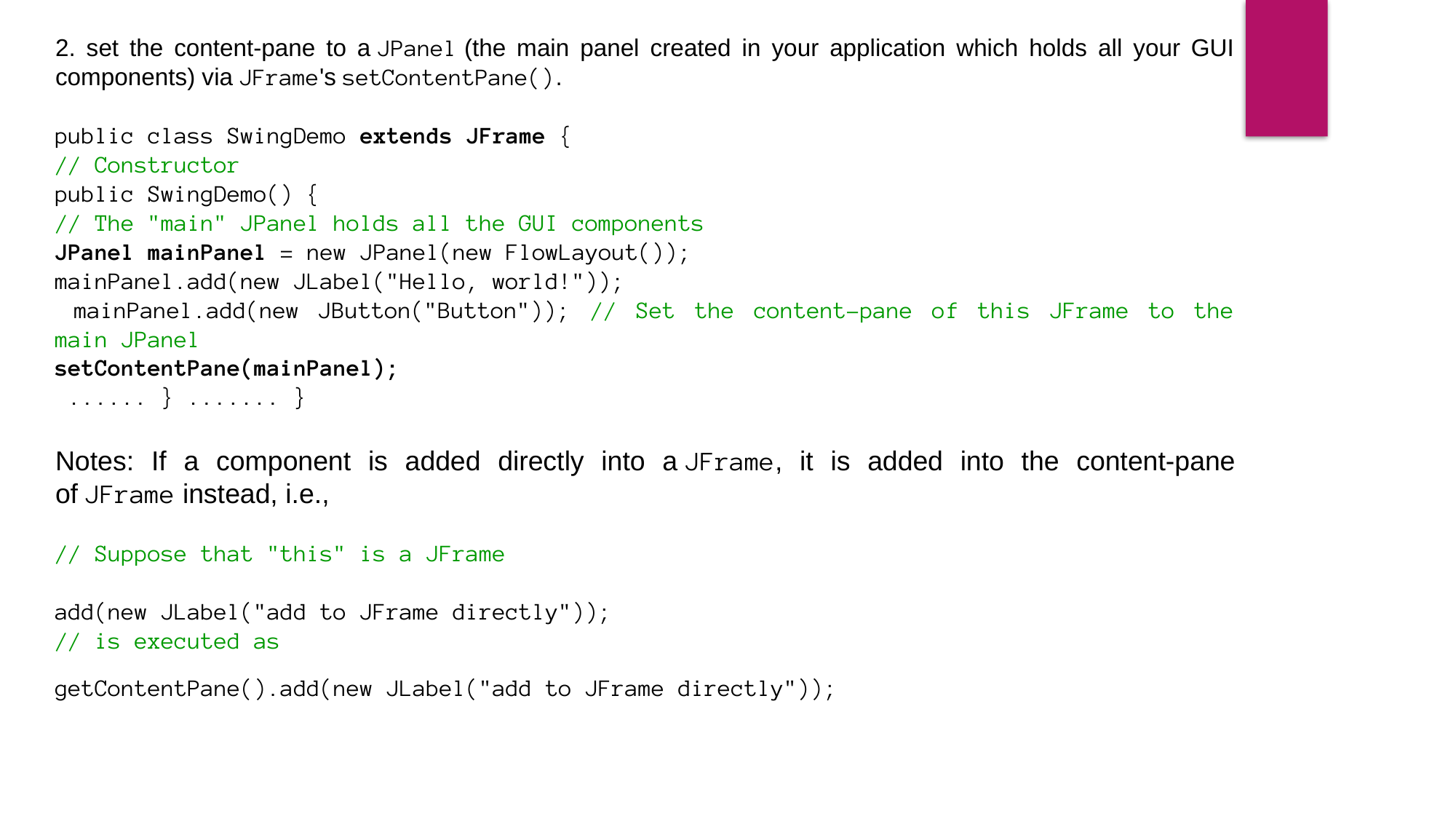

2. set the content-pane to a JPanel (the main panel created in your application which holds all your GUI components) via JFrame's setContentPane().

public class SwingDemo extends JFrame {
// Constructor
public SwingDemo() {
// The "main" JPanel holds all the GUI components
JPanel mainPanel = new JPanel(new FlowLayout());
mainPanel.add(new JLabel("Hello, world!"));
 mainPanel.add(new JButton("Button")); // Set the content-pane of this JFrame to the main JPanel
setContentPane(mainPanel);
 ...... } ....... }

Notes: If a component is added directly into a JFrame, it is added into the content-pane of JFrame instead, i.e.,

// Suppose that "this" is a JFrame

add(new JLabel("add to JFrame directly"));
// is executed as
getContentPane().add(new JLabel("add to JFrame directly"));